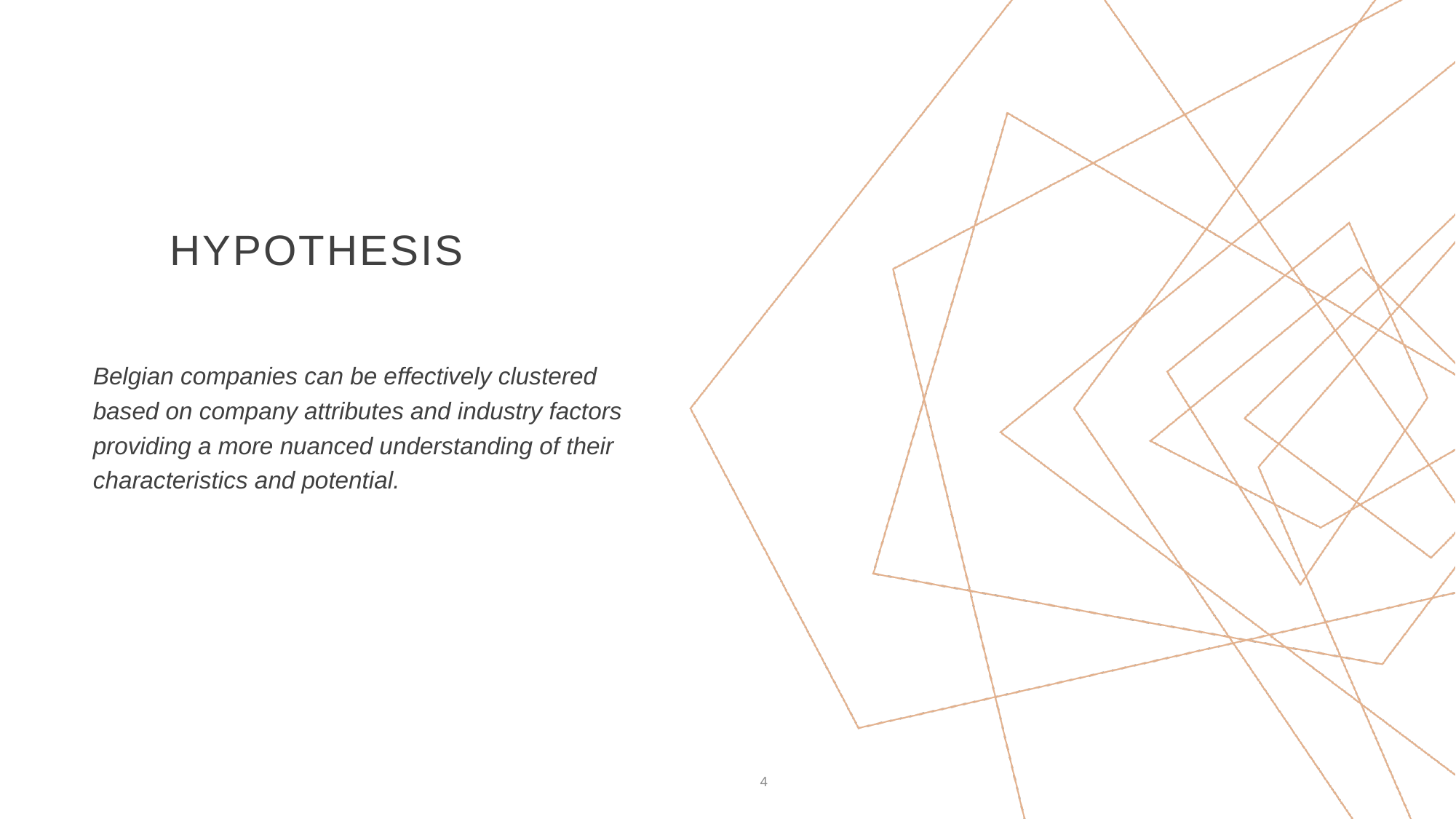

# Hypothesis
Belgian companies can be effectively clustered based on company attributes and industry factors providing a more nuanced understanding of their characteristics and potential.
4